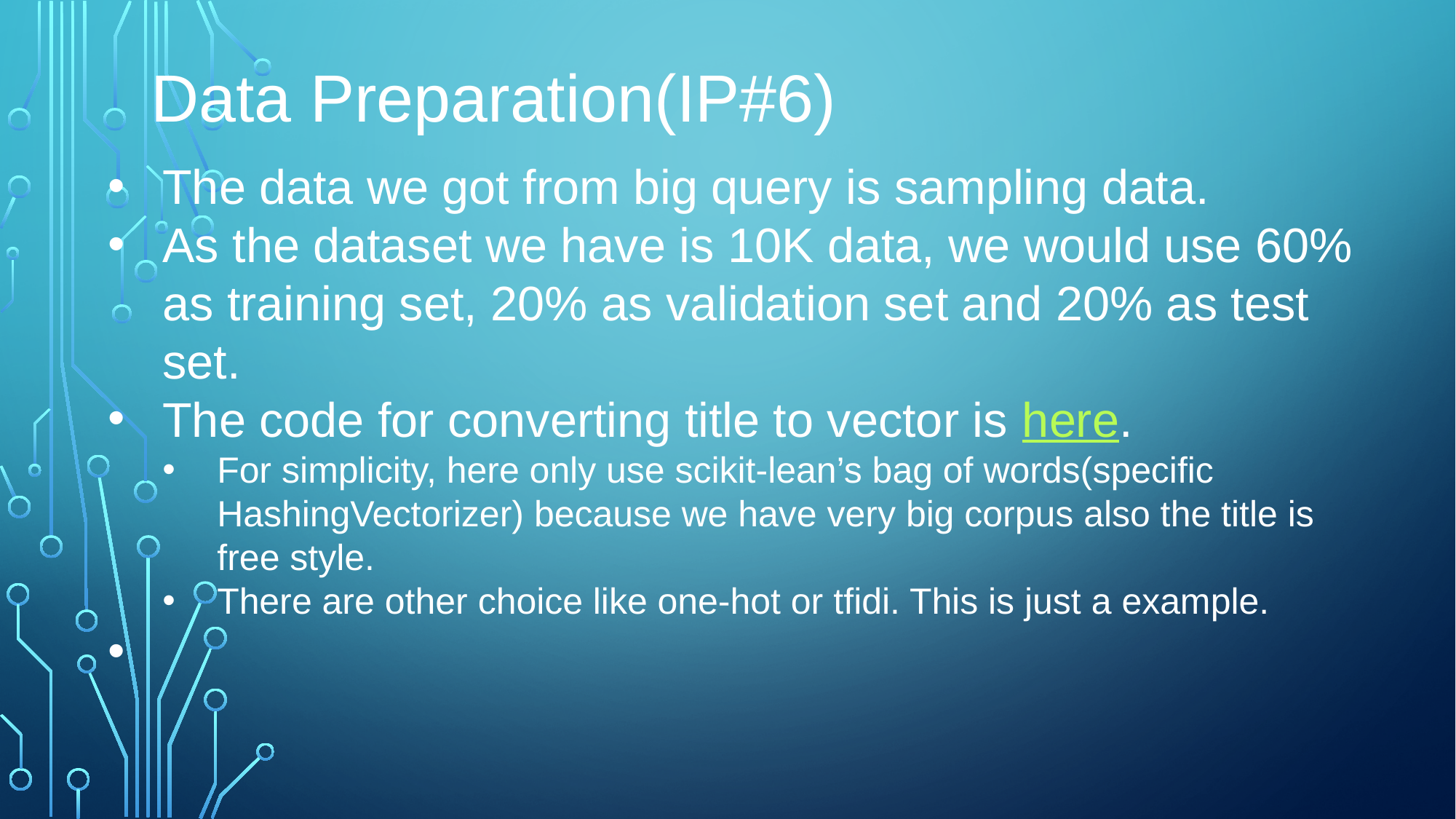

Data Preparation(IP#6)
The data we got from big query is sampling data.
As the dataset we have is 10K data, we would use 60% as training set, 20% as validation set and 20% as test set.
The code for converting title to vector is here.
For simplicity, here only use scikit-lean’s bag of words(specific HashingVectorizer) because we have very big corpus also the title is free style.
There are other choice like one-hot or tfidi. This is just a example.